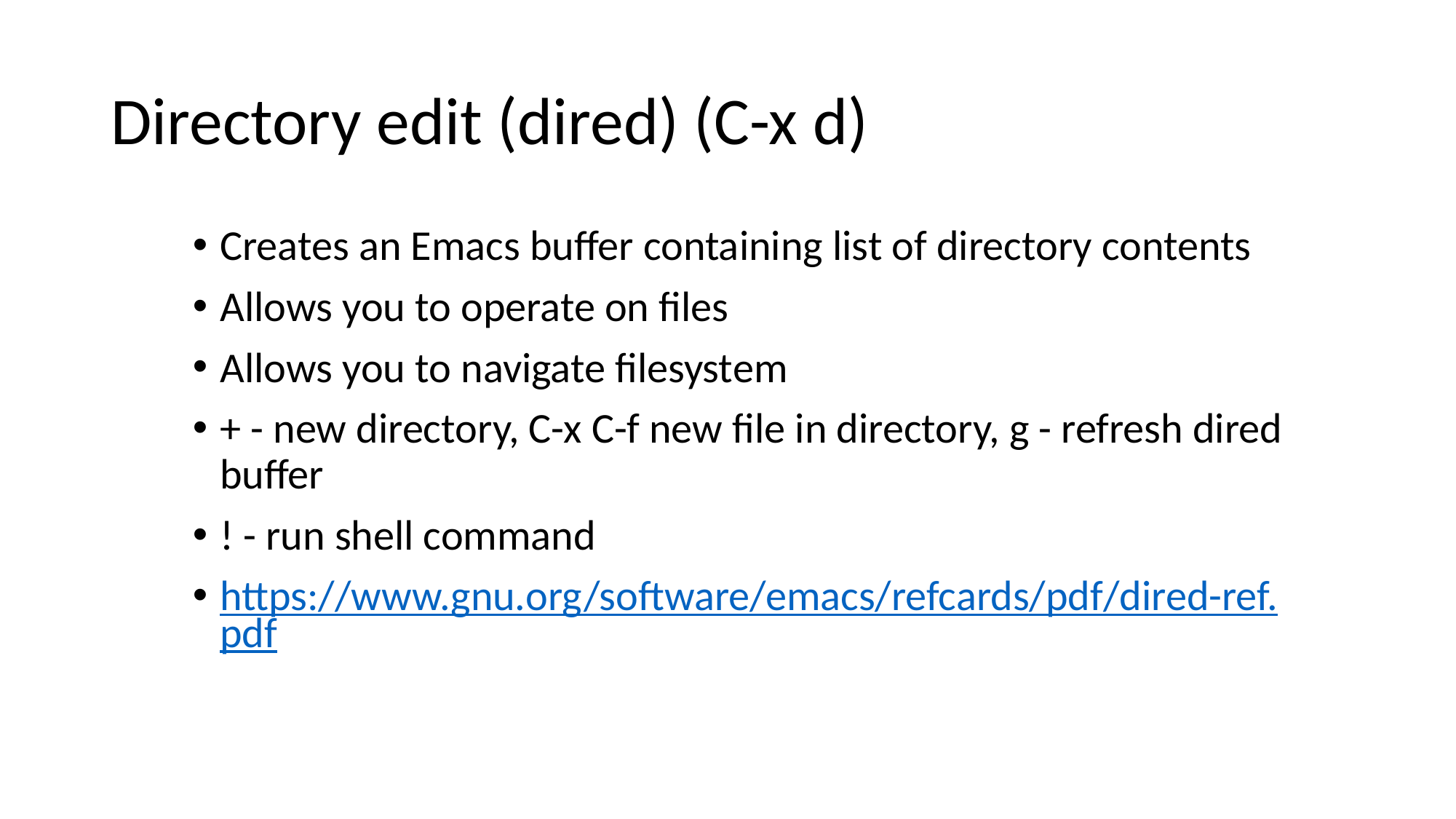

# Directory edit (dired) (C-x d)
Creates an Emacs buffer containing list of directory contents
Allows you to operate on files
Allows you to navigate filesystem
+ - new directory, C-x C-f new file in directory, g - refresh dired buffer
! - run shell command
https://www.gnu.org/software/emacs/refcards/pdf/dired-ref.pdf